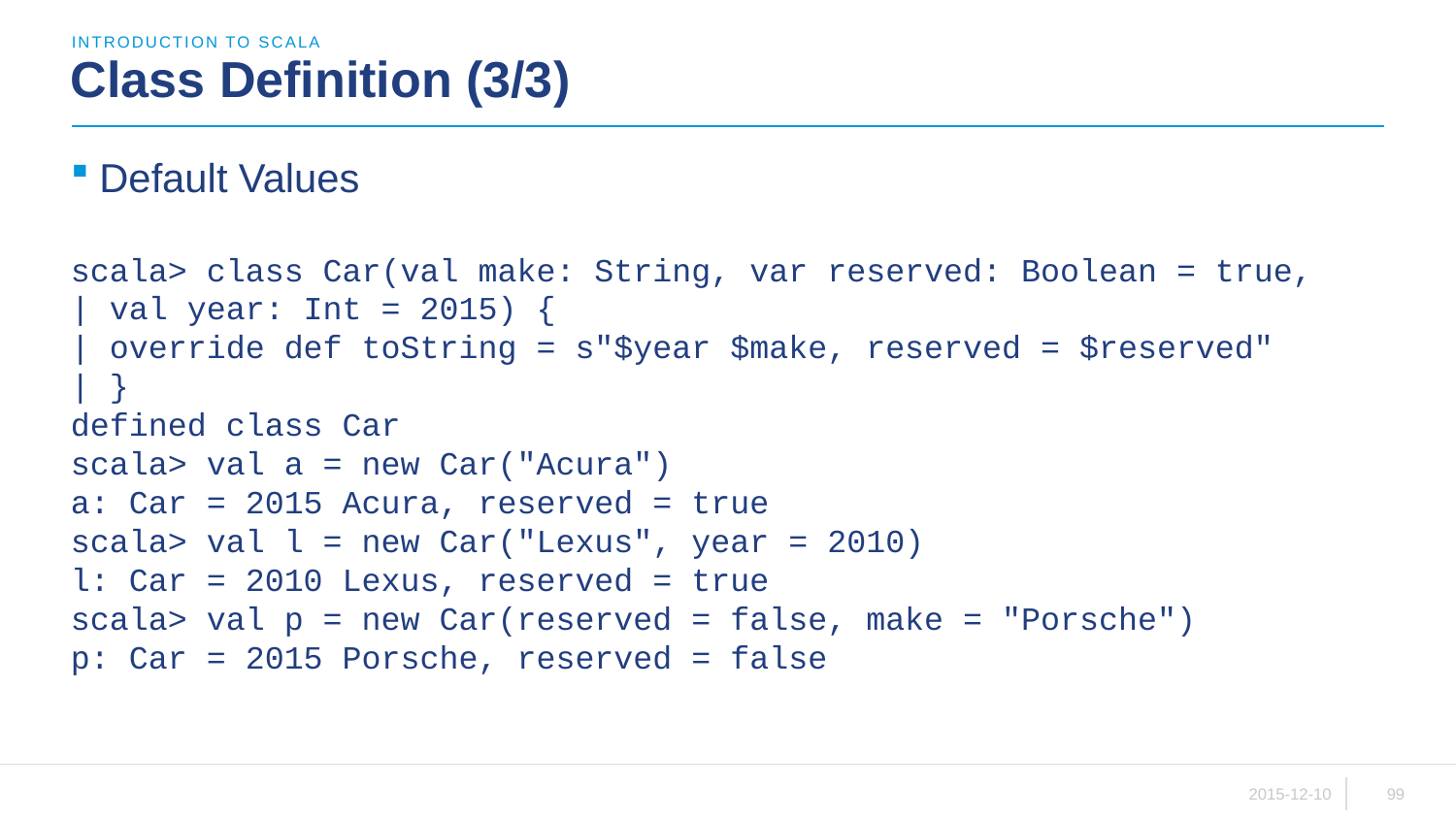

introduction to scala
# Class Definition (3/3)
Default Values

scala> class Car(val make: String, var reserved: Boolean = true,
| val year: Int = 2015) {
| override def toString = s"$year $make, reserved = $reserved"
| }
defined class Car
scala> val a = new Car("Acura")
a: Car = 2015 Acura, reserved = true
scala> val l = new Car("Lexus", year = 2010)
l: Car = 2010 Lexus, reserved = true
scala> val p = new Car(reserved = false, make = "Porsche")
p: Car = 2015 Porsche, reserved = false